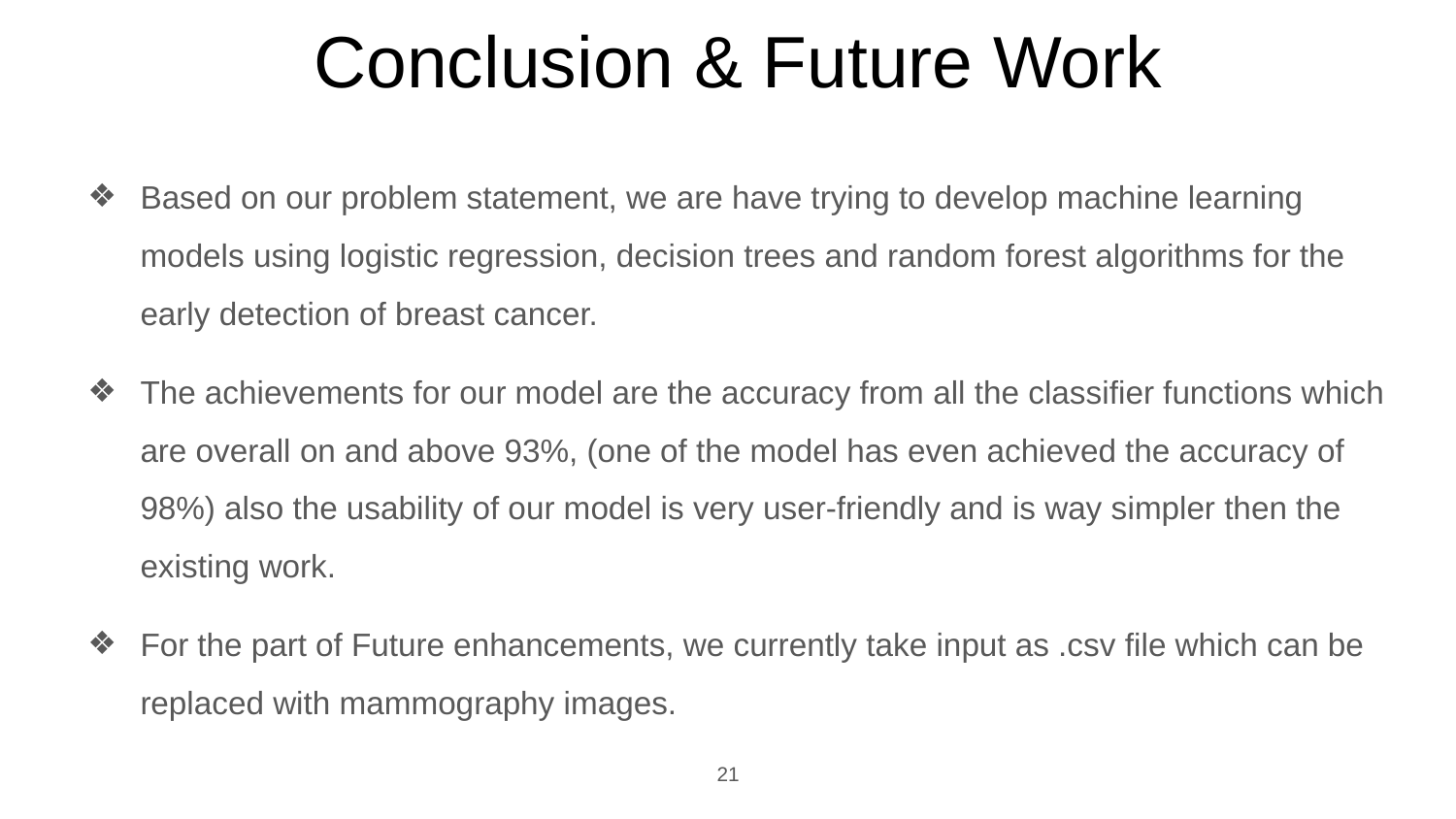

# Conclusion & Future Work

Based on our problem statement, we are have trying to develop machine learning models using logistic regression, decision trees and random forest algorithms for the early detection of breast cancer.
The achievements for our model are the accuracy from all the classifier functions which are overall on and above 93%, (one of the model has even achieved the accuracy of 98%) also the usability of our model is very user-friendly and is way simpler then the existing work.
For the part of Future enhancements, we currently take input as .csv file which can be replaced with mammography images.
21